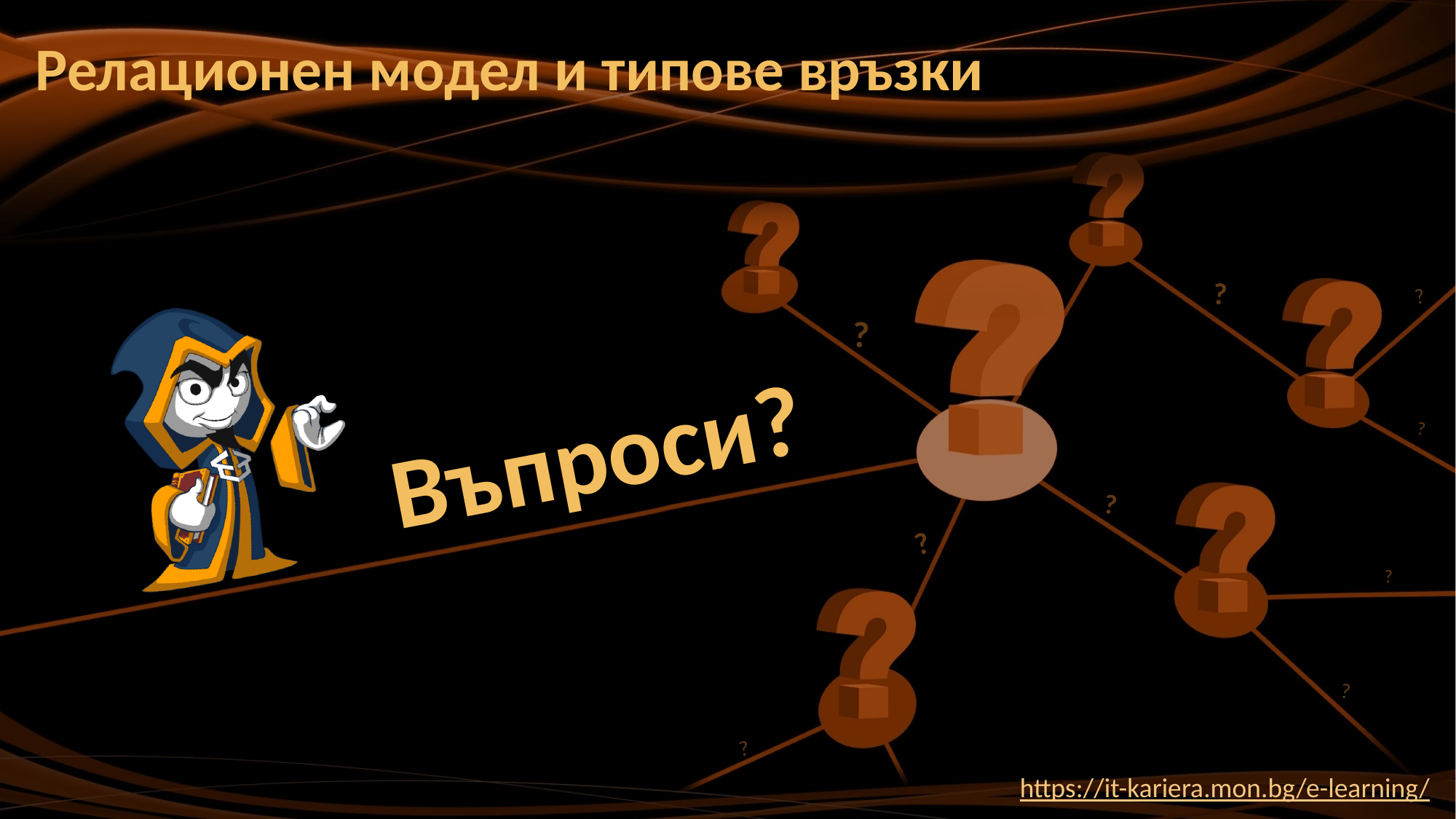

# Релационен модел и типове връзки
https://it-kariera.mon.bg/e-learning/